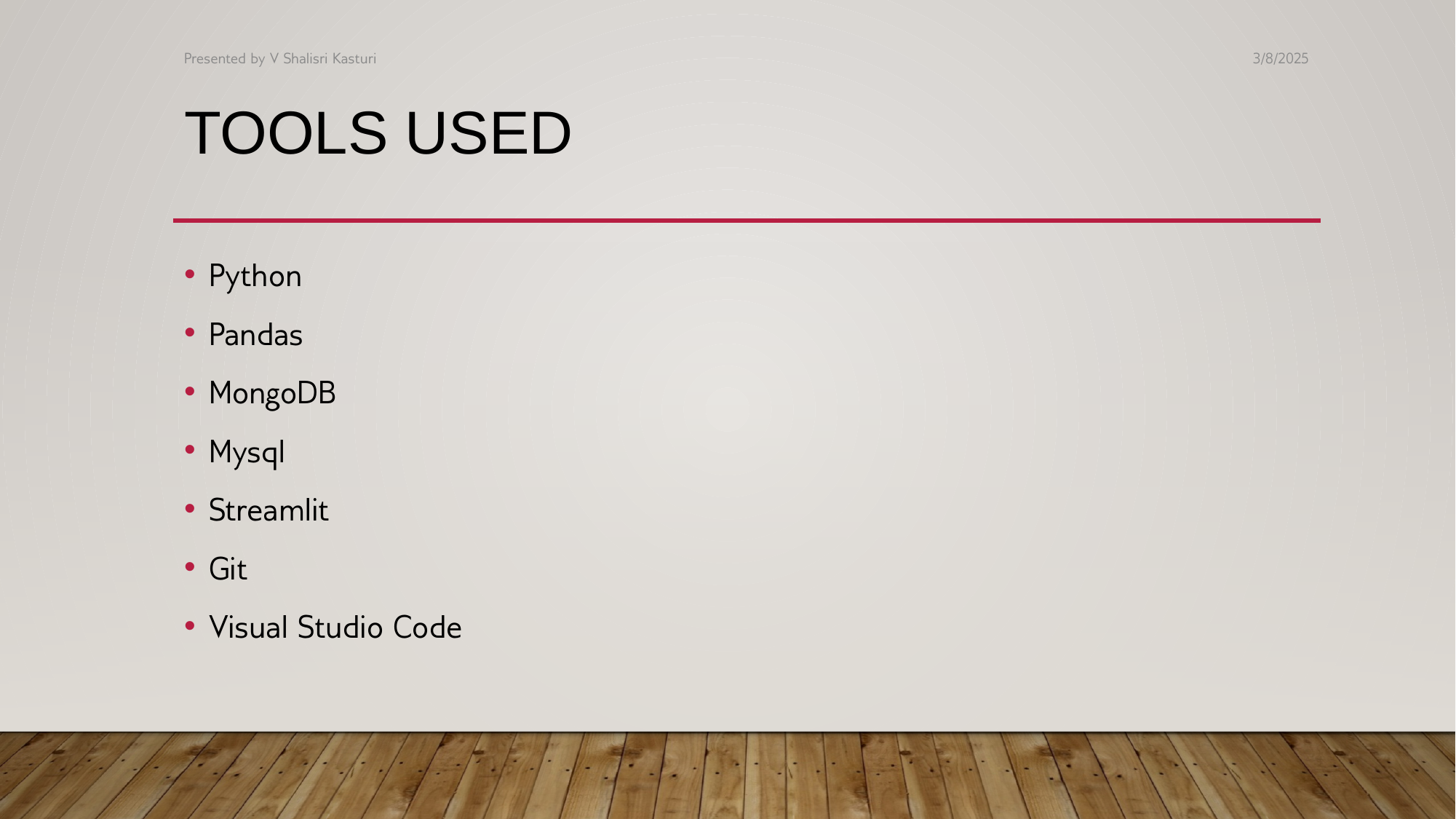

Presented by V Shalisri Kasturi
3/8/2025
# Tools Used
Python
Pandas
MongoDB
Mysql
Streamlit
Git
Visual Studio Code